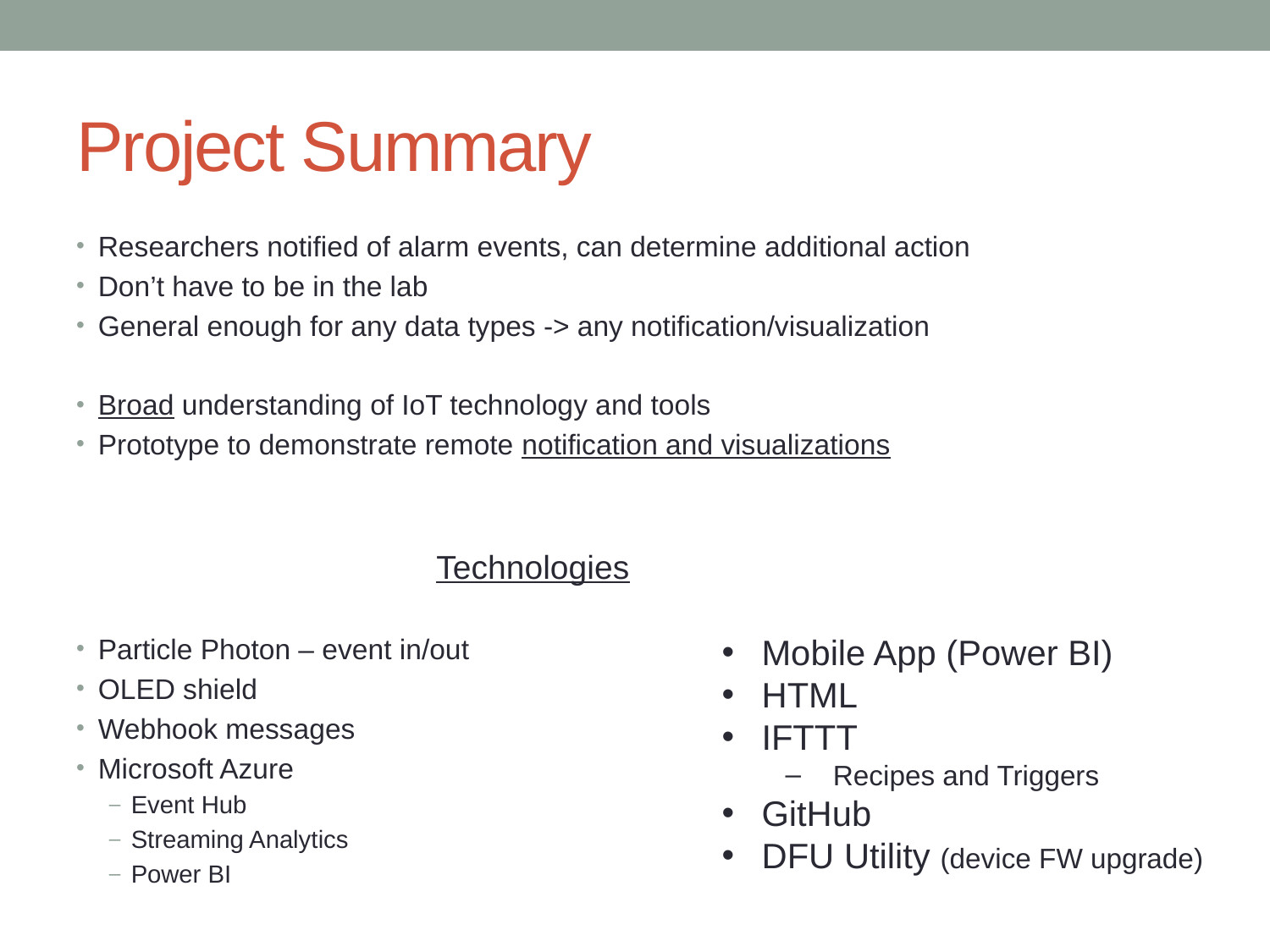

# Project Summary
Researchers notified of alarm events, can determine additional action
Don’t have to be in the lab
General enough for any data types -> any notification/visualization

Broad understanding of IoT technology and tools
Prototype to demonstrate remote notification and visualizations

                                              Technologies

Particle Photon – event in/out
OLED shield
Webhook messages
Microsoft Azure
Event Hub
Streaming Analytics
Power BI

Mobile App (Power BI)
HTML
IFTTT
Recipes and Triggers
GitHub
DFU Utility (device FW upgrade)